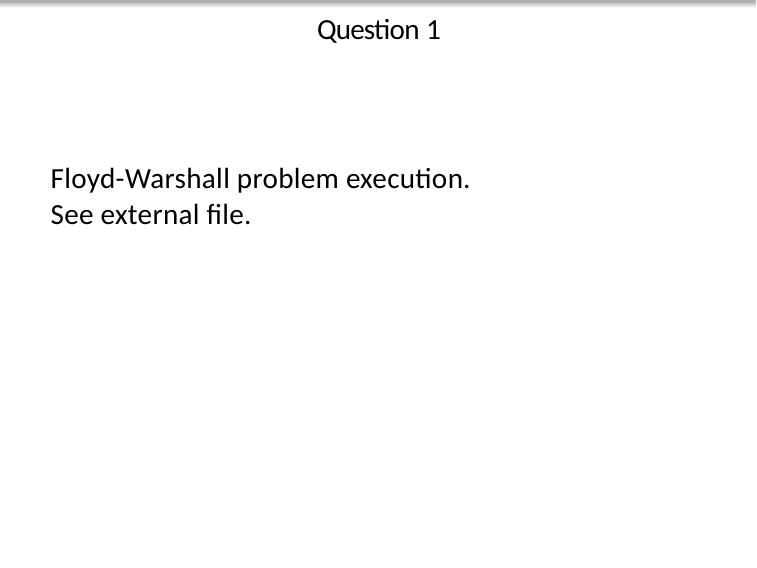

# Question 1
Floyd-Warshall problem execution.
See external file.
Tutorial 10